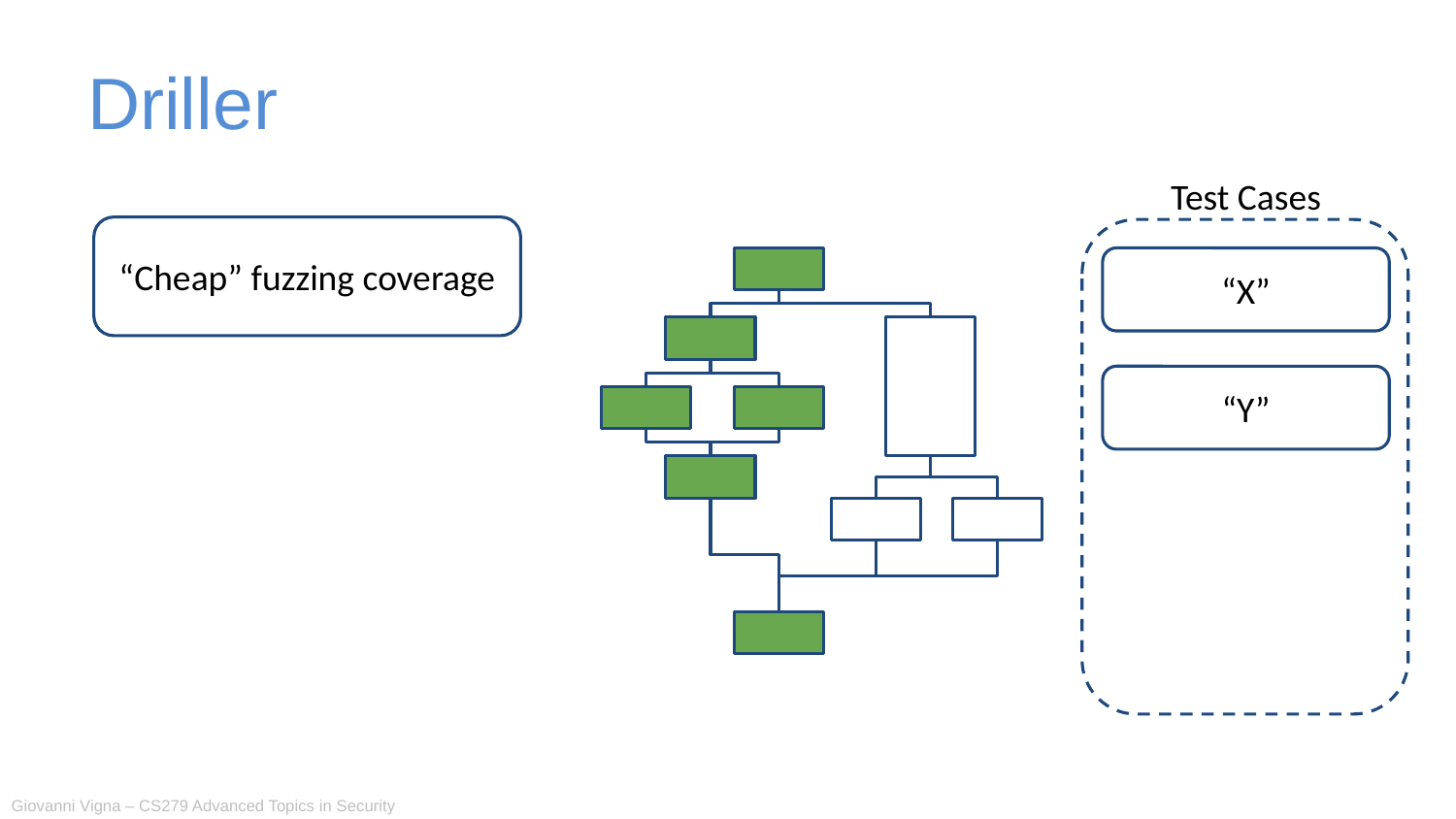

# Driller
Test Cases
“Cheap” fuzzing coverage

“X”

“Y”